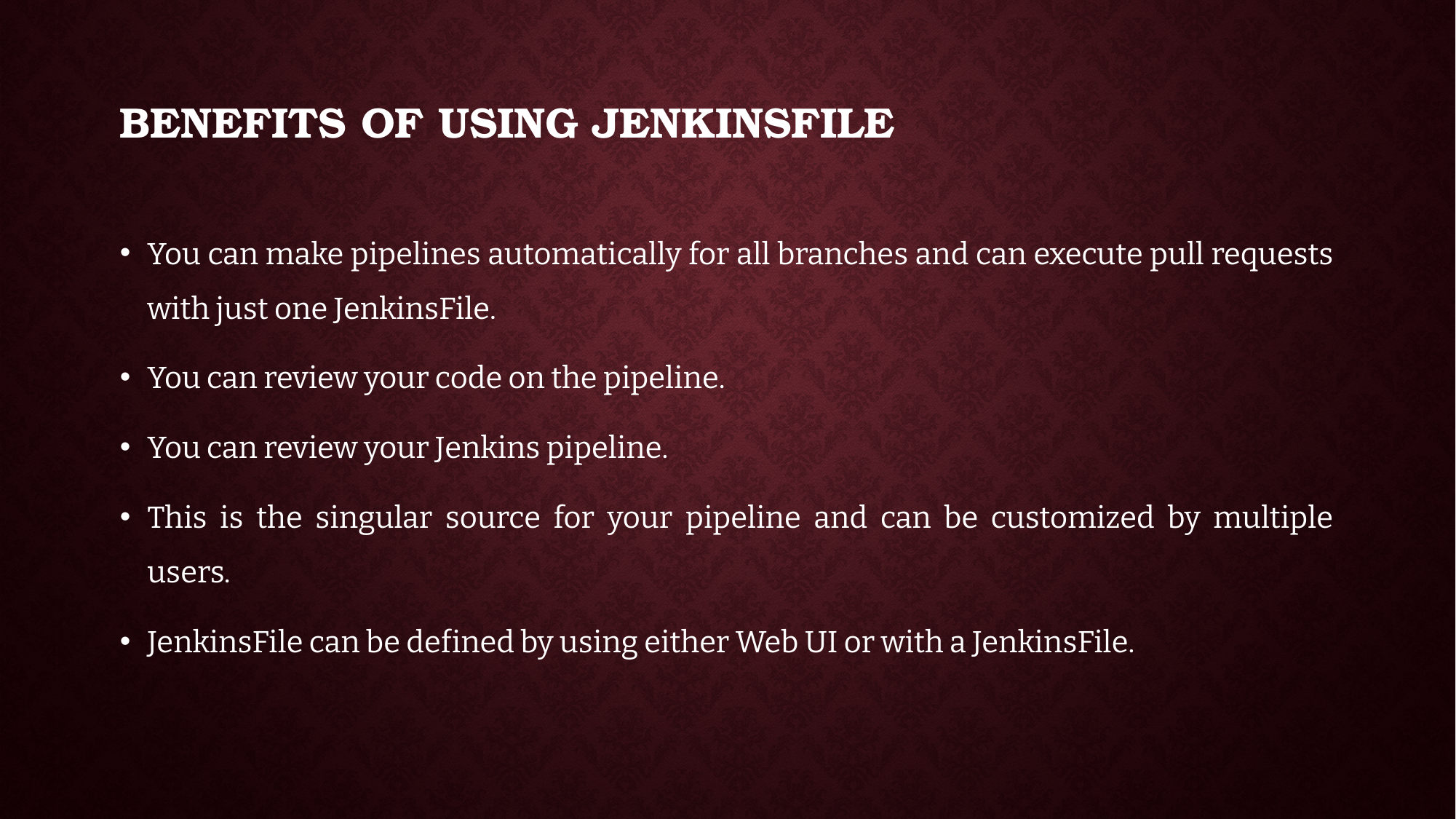

# Benefits of using Jenkinsfile
You can make pipelines automatically for all branches and can execute pull requests with just one JenkinsFile.
You can review your code on the pipeline.
You can review your Jenkins pipeline.
This is the singular source for your pipeline and can be customized by multiple users.
JenkinsFile can be defined by using either Web UI or with a JenkinsFile.